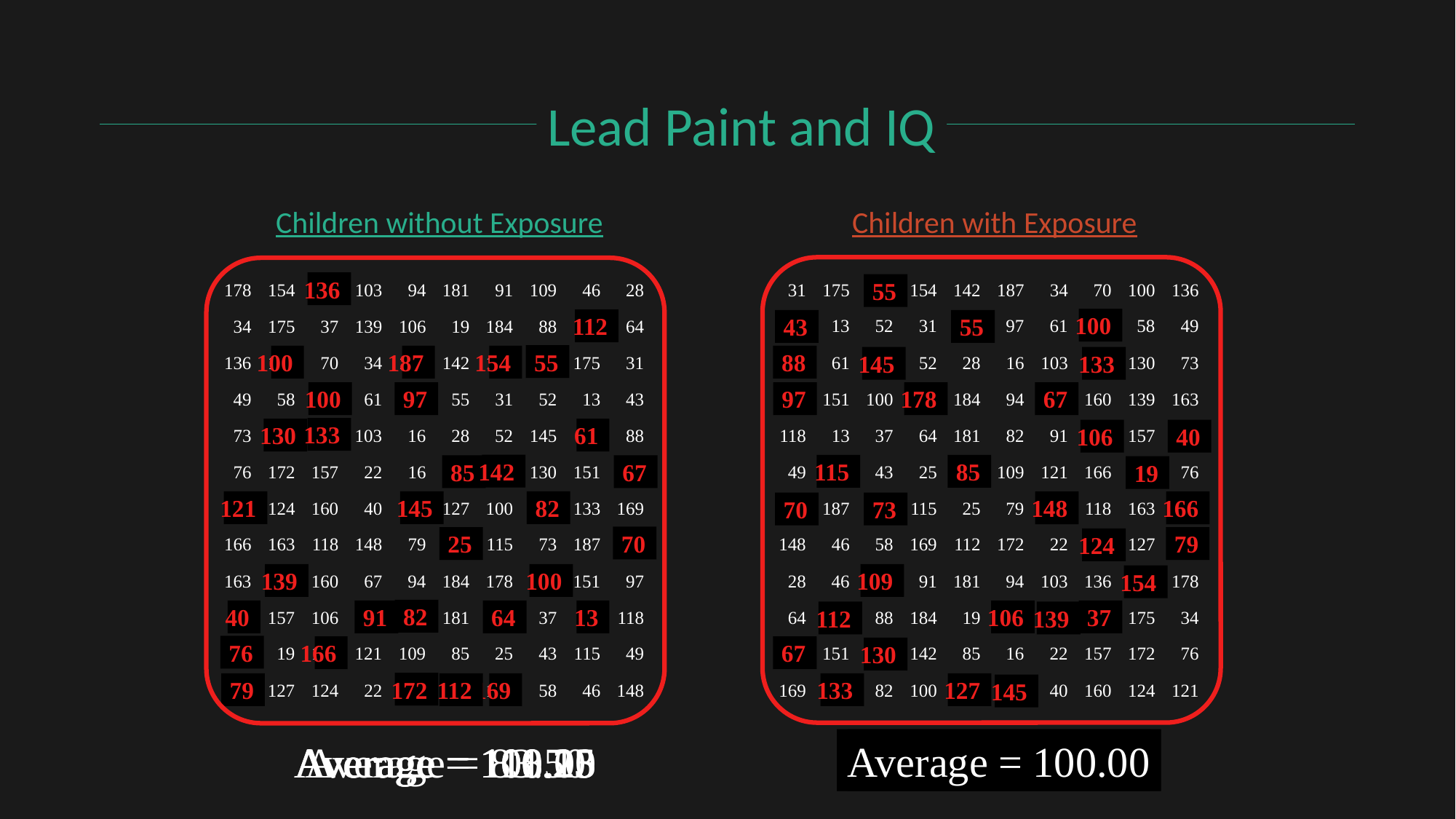

Lead Paint and IQ
Children without Exposure
Children with Exposure

136
55
133
142
70
82
76
172
Average = 108.25
178
154
136
103
94
181
91
109
46
28
31
175
55
154
142
187
34
70
100
136
55
55
133
19
73
124
130
145
Average = 91.75
100
97
178
148
166
109
37
127
Average = 120.25
43
13
52
31
55
97
61
100
58
49
112
97
130
85
121
145
100
91
Average = 110.13
34
175
37
139
106
19
184
88
112
64
43
145
106
40
70
154
112
139
Average = 101.13
100
187
154
61
40
13
166
169
Average = 111.25
136
100
70
34
187
142
154
55
175
31
88
67
115
85
79
106
67
133
Average = 92.50
88
61
145
52
28
16
103
133
130
73
100
67
82
25
139
64
79
112
Average = 83.50
49
58
100
61
97
55
31
52
13
43
97
151
100
178
184
94
67
160
139
163
73
130
133
103
16
28
52
145
61
88
118
13
37
64
181
82
91
106
157
40
49
115
43
25
85
109
121
166
19
76
76
172
157
22
16
85
142
130
151
67
121
124
160
40
145
127
100
82
133
169
70
187
73
115
25
79
148
118
163
166
166
163
118
148
79
25
115
73
187
70
148
46
58
169
112
172
22
124
127
79
163
139
160
67
94
184
178
100
151
97
28
46
109
91
181
94
103
136
154
178
40
157
106
91
82
181
64
37
13
118
64
112
88
184
19
106
139
37
175
34
76
19
166
121
109
85
25
43
115
49
67
151
130
142
85
16
22
157
172
76
79
127
124
22
172
112
169
58
46
148
169
133
82
100
127
145
40
160
124
121
Average = 100.00
Average = 100.00